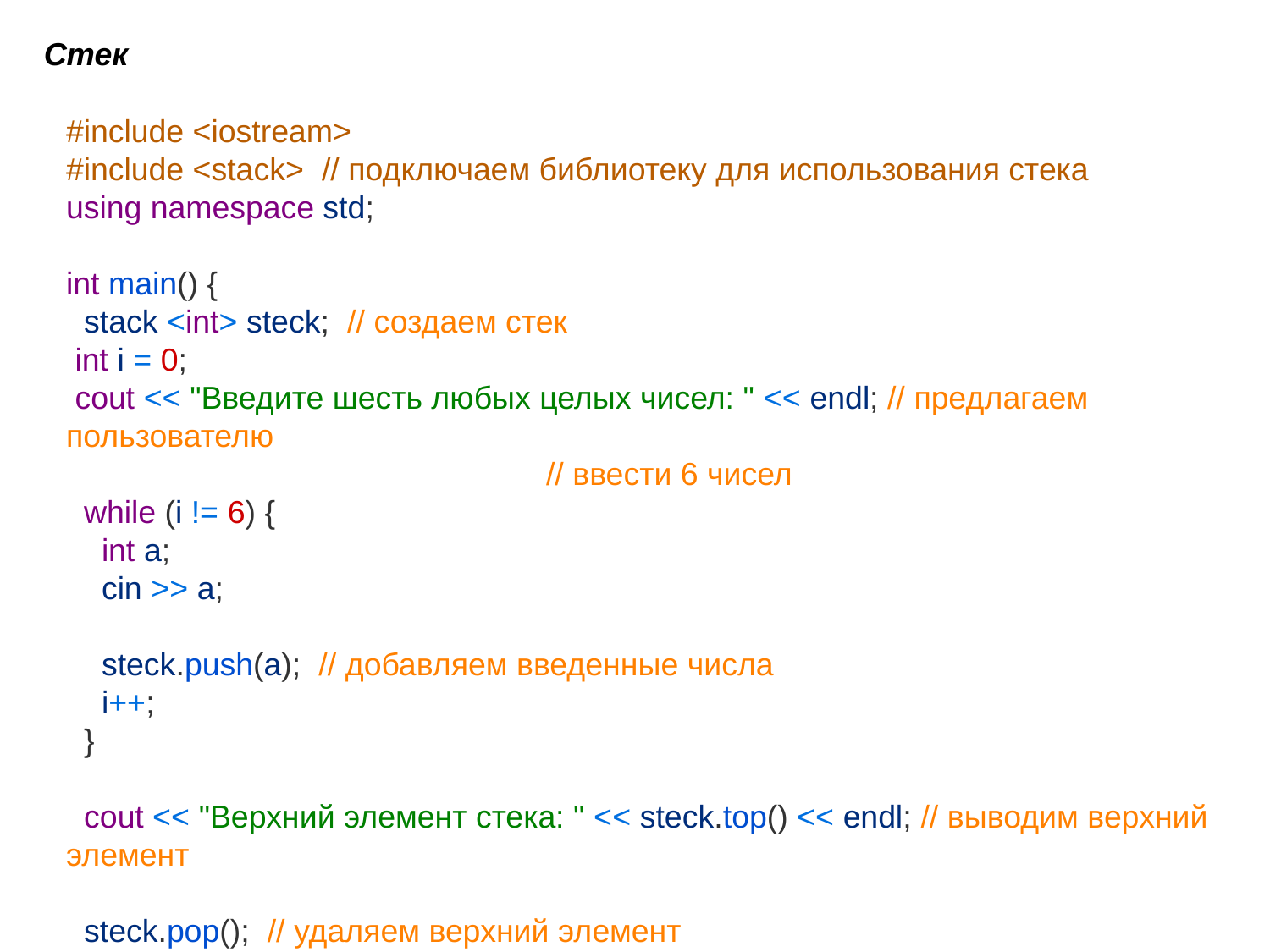

Стек
#include <iostream>
#include <stack>  // подключаем библиотеку для использования стека
using namespace std;

int main() {
  stack <int> steck;  // создаем стек
 int i = 0;
 cout << "Введите шесть любых целых чисел: " << endl; // предлагаем пользователю
                                                      // ввести 6 чисел
  while (i != 6) {
    int a;
    cin >> a;

    steck.push(a);  // добавляем введенные числа
    i++;
  }

  cout << "Верхний элемент стека: " << steck.top() << endl; // выводим верхний элемент

  steck.pop();  // удаляем верхний элемент
  return 0;
}